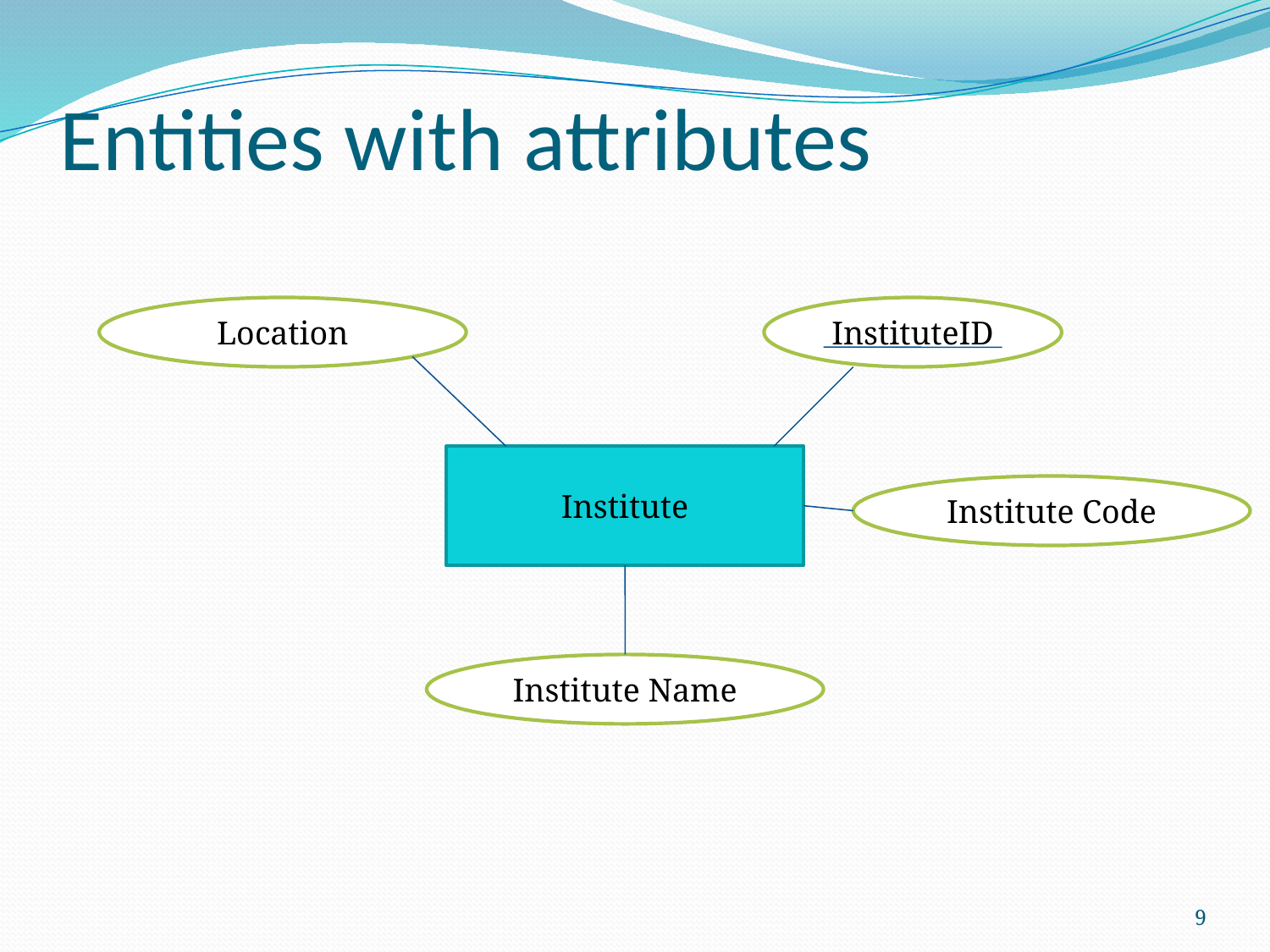

# Entities with attributes
Location
InstituteID
Institute
Institute Code
Institute Name
9